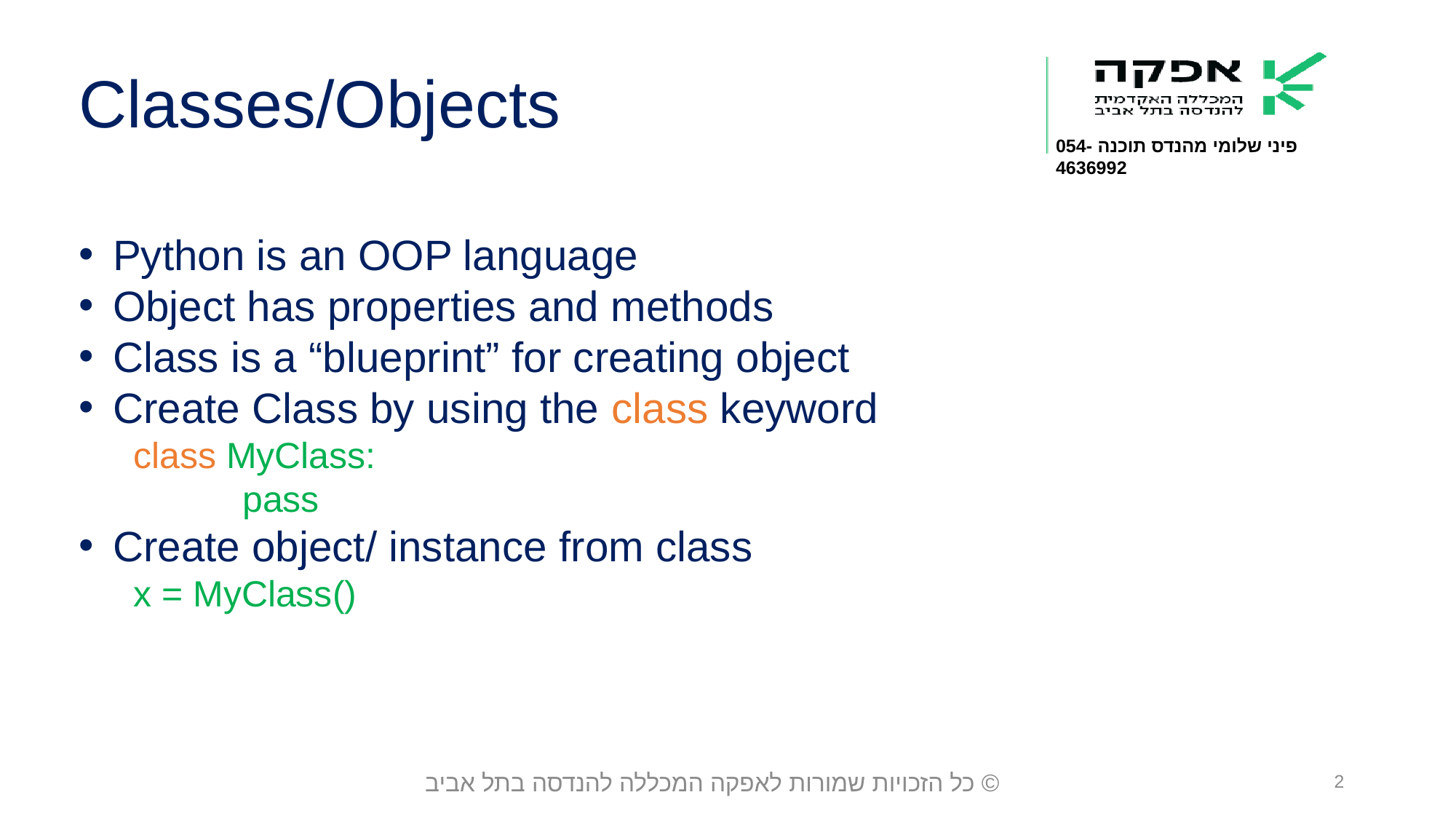

Classes/Objects
Python is an OOP language
Object has properties and methods
Class is a “blueprint” for creating object
Create Class by using the class keyword
class MyClass:
	pass
Create object/ instance from class
x = MyClass()

© כל הזכויות שמורות לאפקה המכללה להנדסה בתל אביב
2